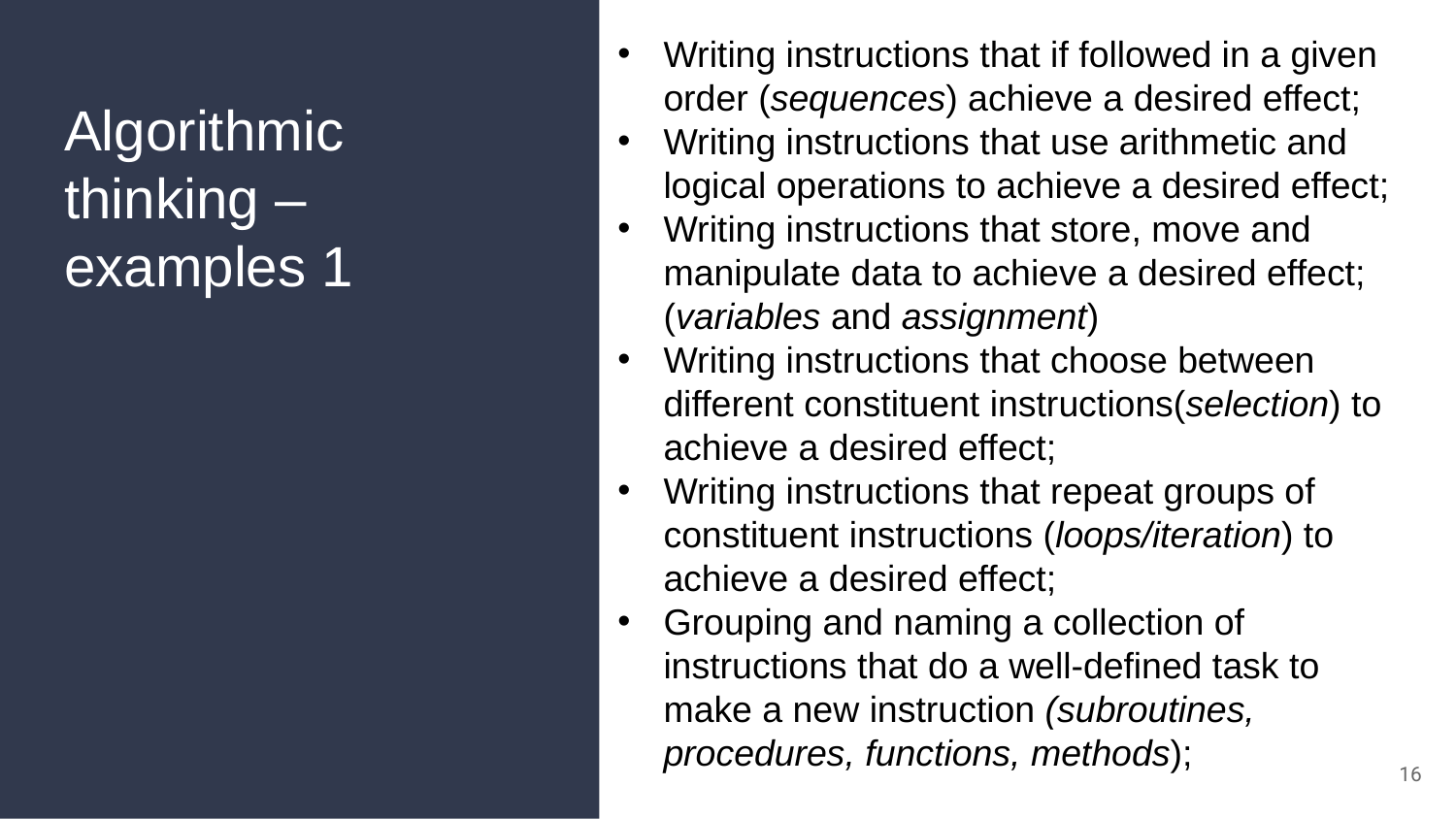

Writing instructions that if followed in a given order (sequences) achieve a desired effect;
Writing instructions that use arithmetic and logical operations to achieve a desired effect;
Writing instructions that store, move and manipulate data to achieve a desired effect; (variables and assignment)
Writing instructions that choose between different constituent instructions(selection) to achieve a desired effect;
Writing instructions that repeat groups of constituent instructions (loops/iteration) to achieve a desired effect;
Grouping and naming a collection of instructions that do a well-defined task to make a new instruction (subroutines, procedures, functions, methods);
# Algorithmic thinking – examples 1
16